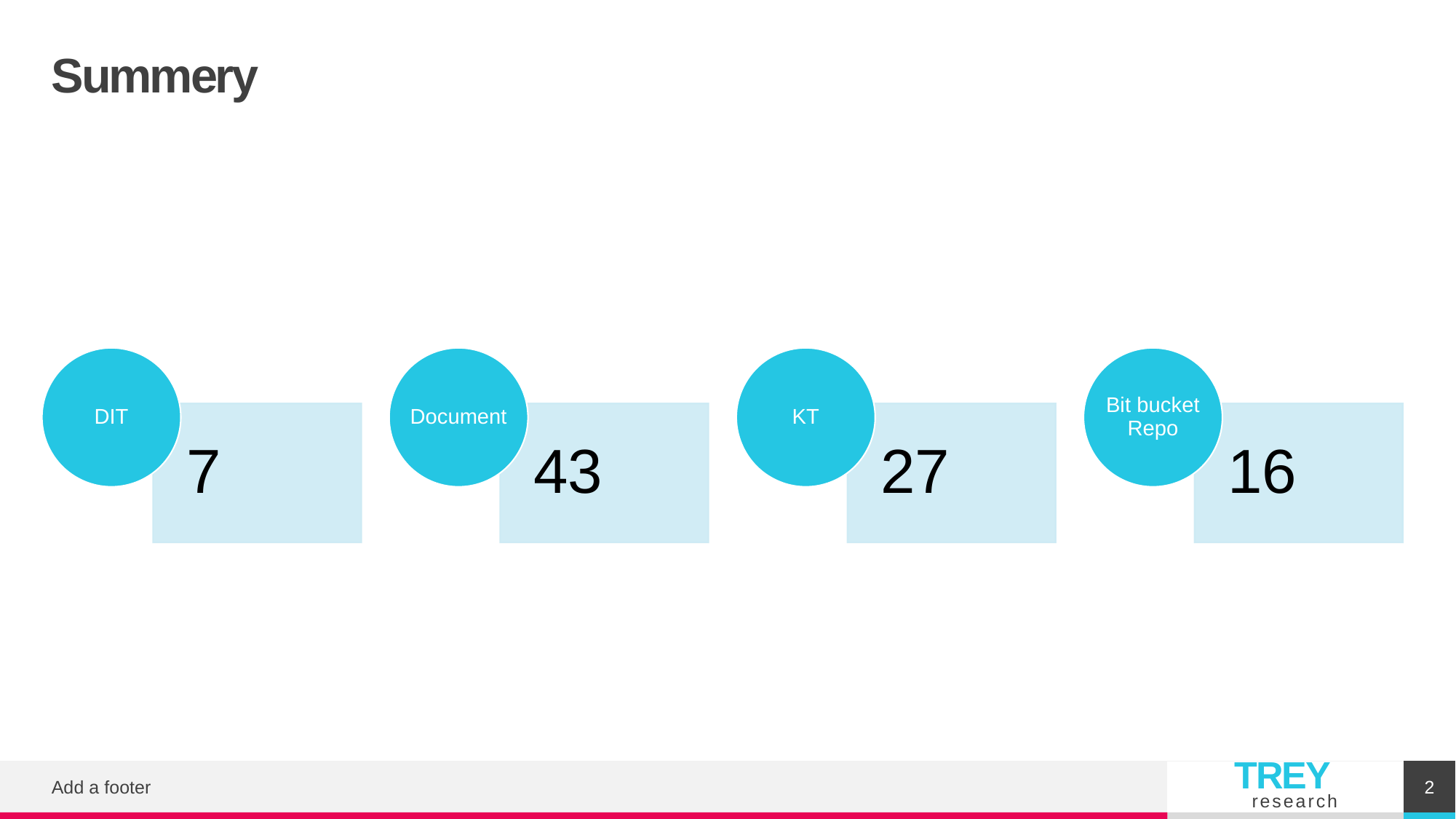

# Summery
7
DIT
43
Document
27
KT
16
Bit bucket Repo
2
Add a footer